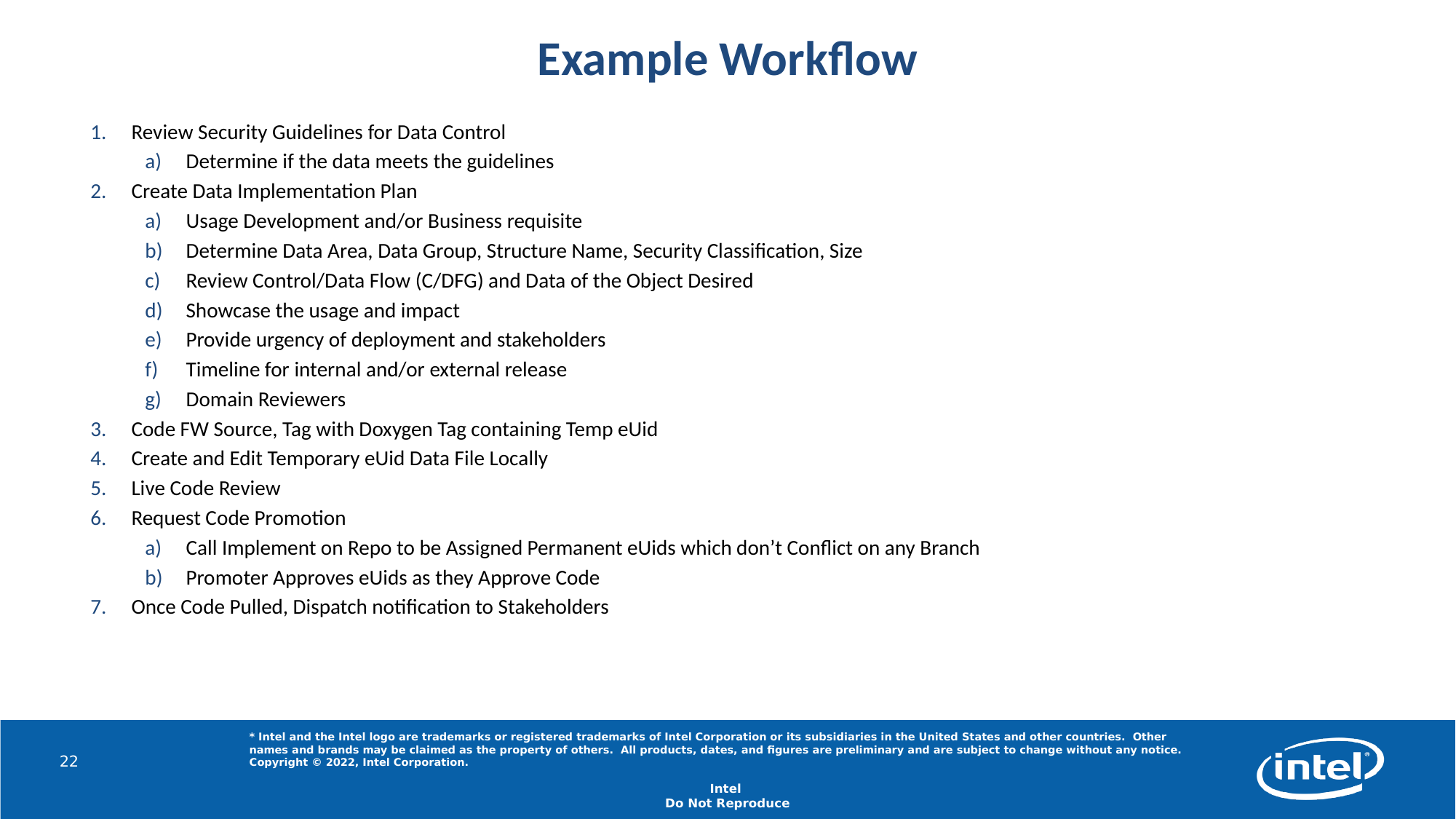

# Example Workflow
Review Security Guidelines for Data Control
Determine if the data meets the guidelines
Create Data Implementation Plan
Usage Development and/or Business requisite
Determine Data Area, Data Group, Structure Name, Security Classification, Size
Review Control/Data Flow (C/DFG) and Data of the Object Desired
Showcase the usage and impact
Provide urgency of deployment and stakeholders
Timeline for internal and/or external release
Domain Reviewers
Code FW Source, Tag with Doxygen Tag containing Temp eUid
Create and Edit Temporary eUid Data File Locally
Live Code Review
Request Code Promotion
Call Implement on Repo to be Assigned Permanent eUids which don’t Conflict on any Branch
Promoter Approves eUids as they Approve Code
Once Code Pulled, Dispatch notification to Stakeholders